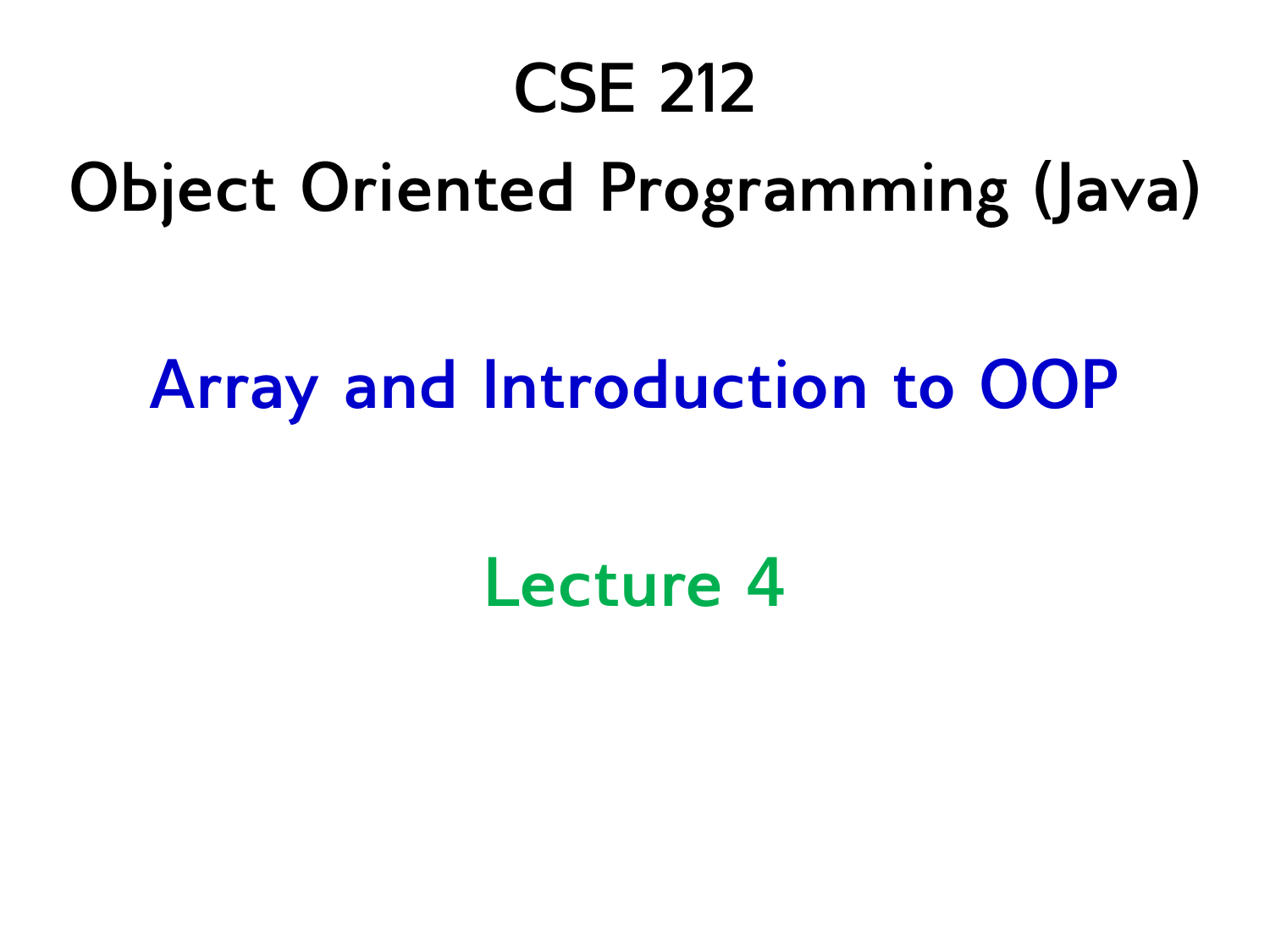

CSE 212
Object Oriented Programming (Java)

Array and Introduction to OOP

Lecture 4